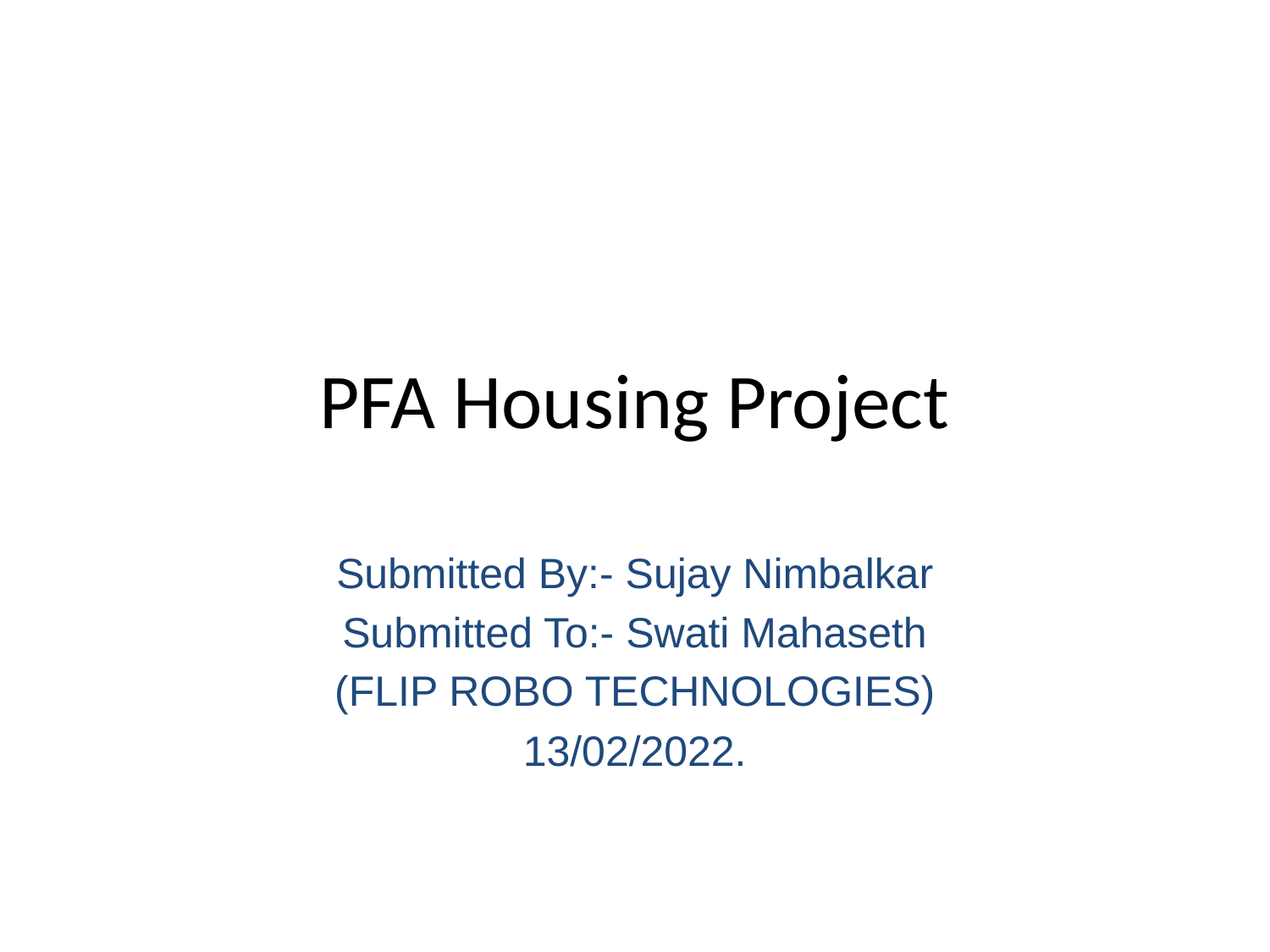

# PFA Housing Project
Submitted By:- Sujay Nimbalkar
Submitted To:- Swati Mahaseth
(FLIP ROBO TECHNOLOGIES)
13/02/2022.